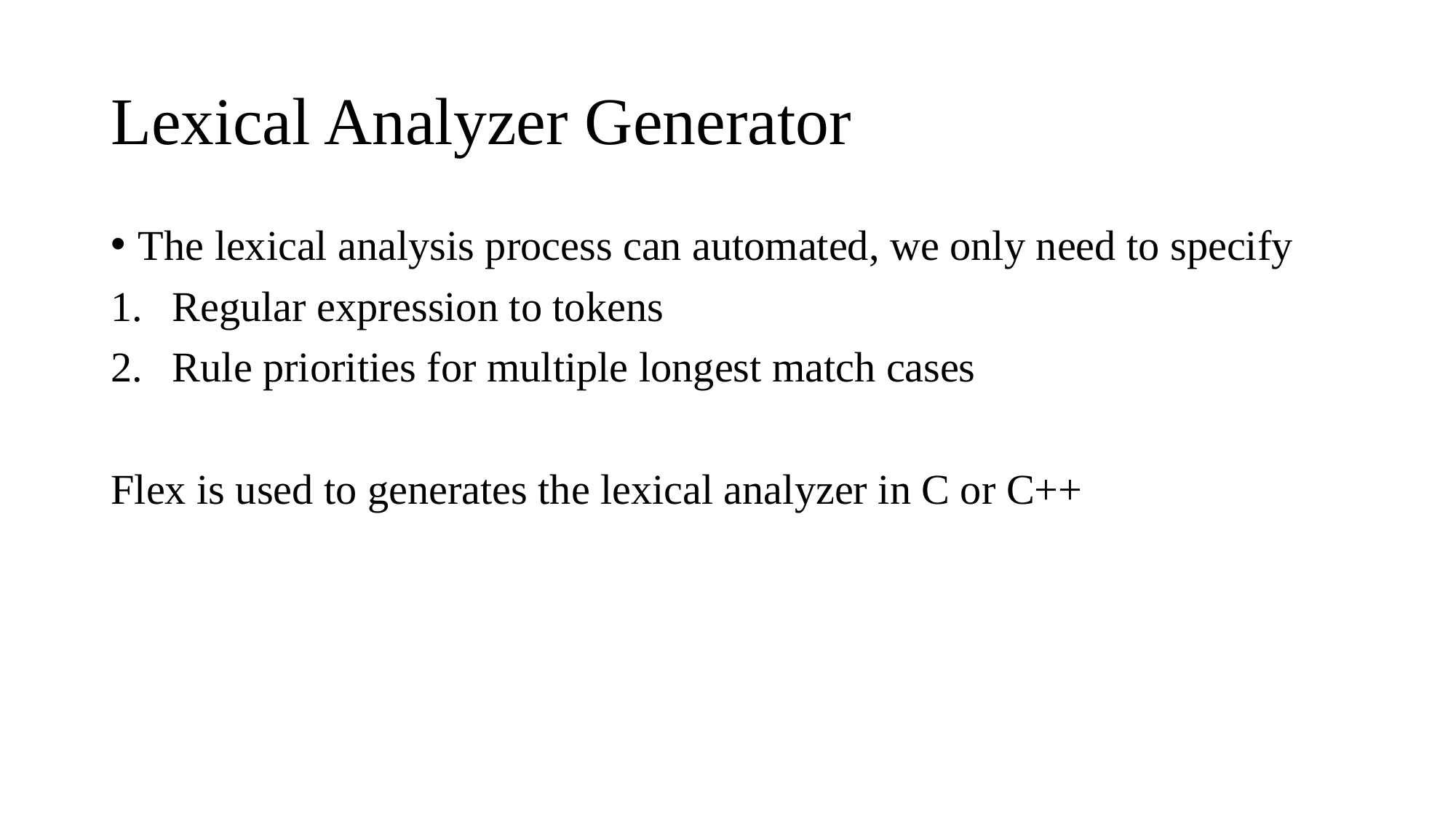

# Lexical Analyzer Generator
The lexical analysis process can automated, we only need to specify
Regular expression to tokens
Rule priorities for multiple longest match cases

Flex is used to generates the lexical analyzer in C or C++